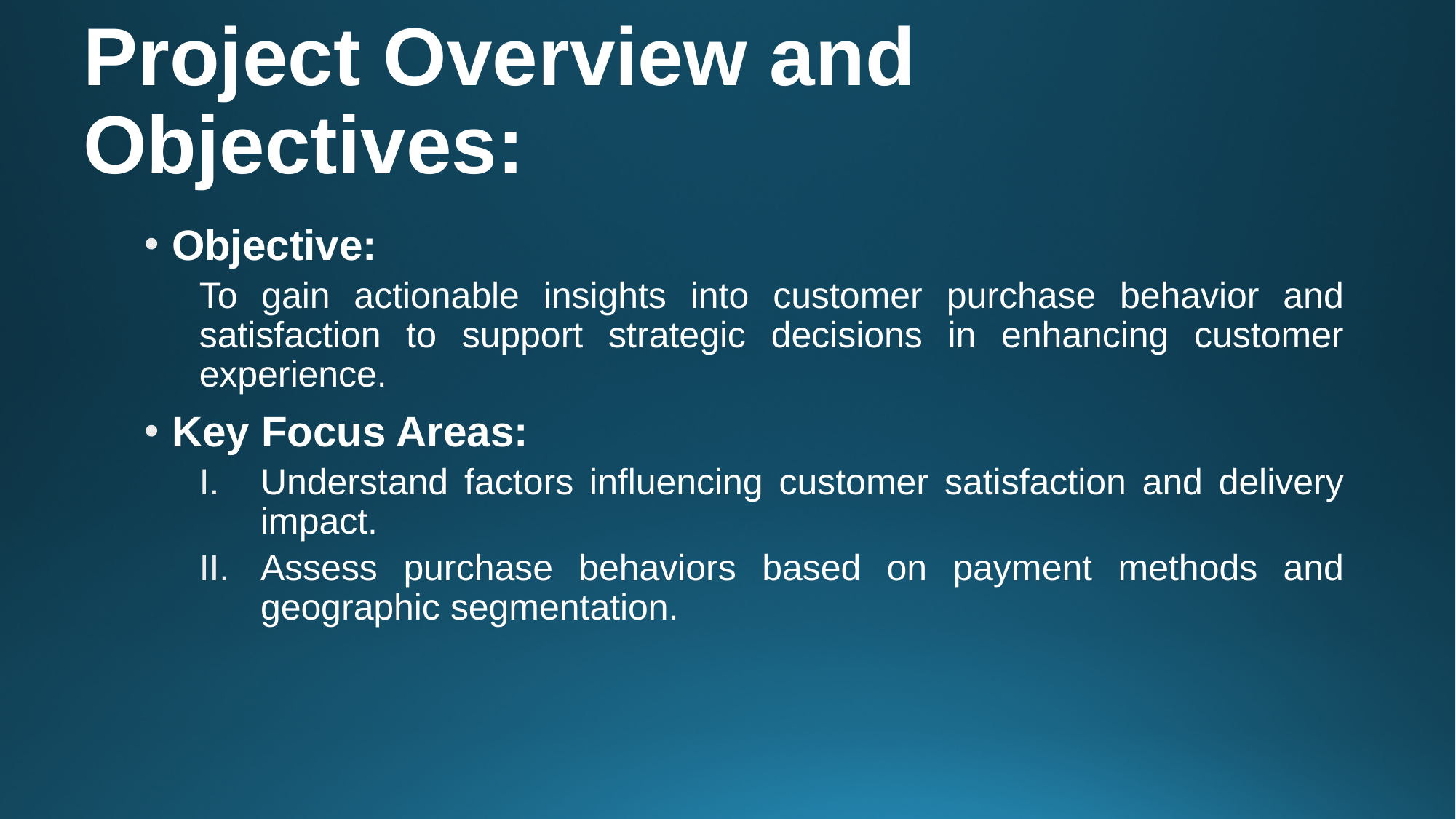

# Project Overview and Objectives:
Objective:
To gain actionable insights into customer purchase behavior and satisfaction to support strategic decisions in enhancing customer experience.
Key Focus Areas:
Understand factors influencing customer satisfaction and delivery impact.
Assess purchase behaviors based on payment methods and geographic segmentation.